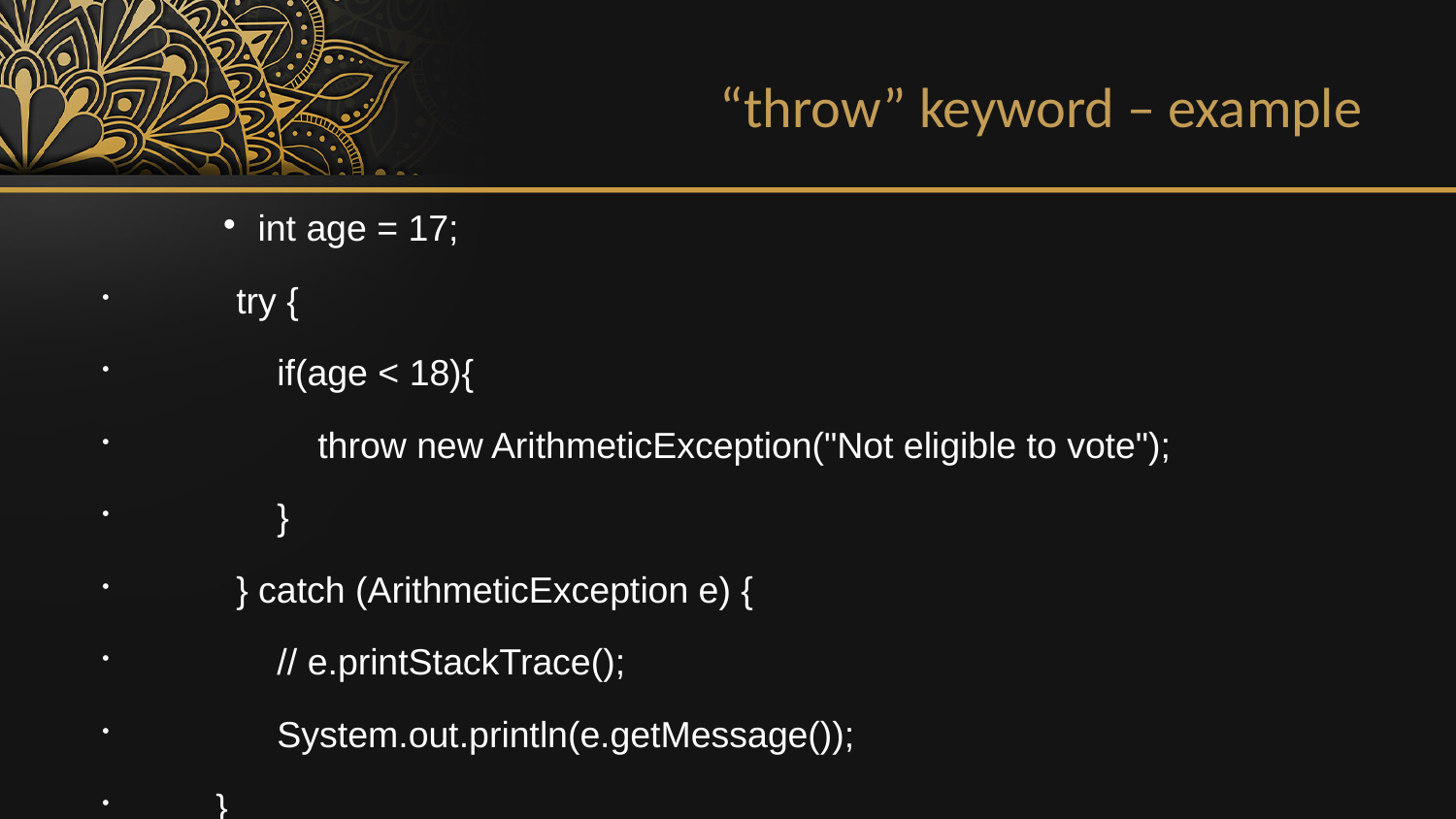

“throw” keyword – example
int age = 17;
        try {
            if(age < 18){
                throw new ArithmeticException("Not eligible to vote");
            }
        } catch (ArithmeticException e) {
            // e.printStackTrace();
            System.out.println(e.getMessage());
      }